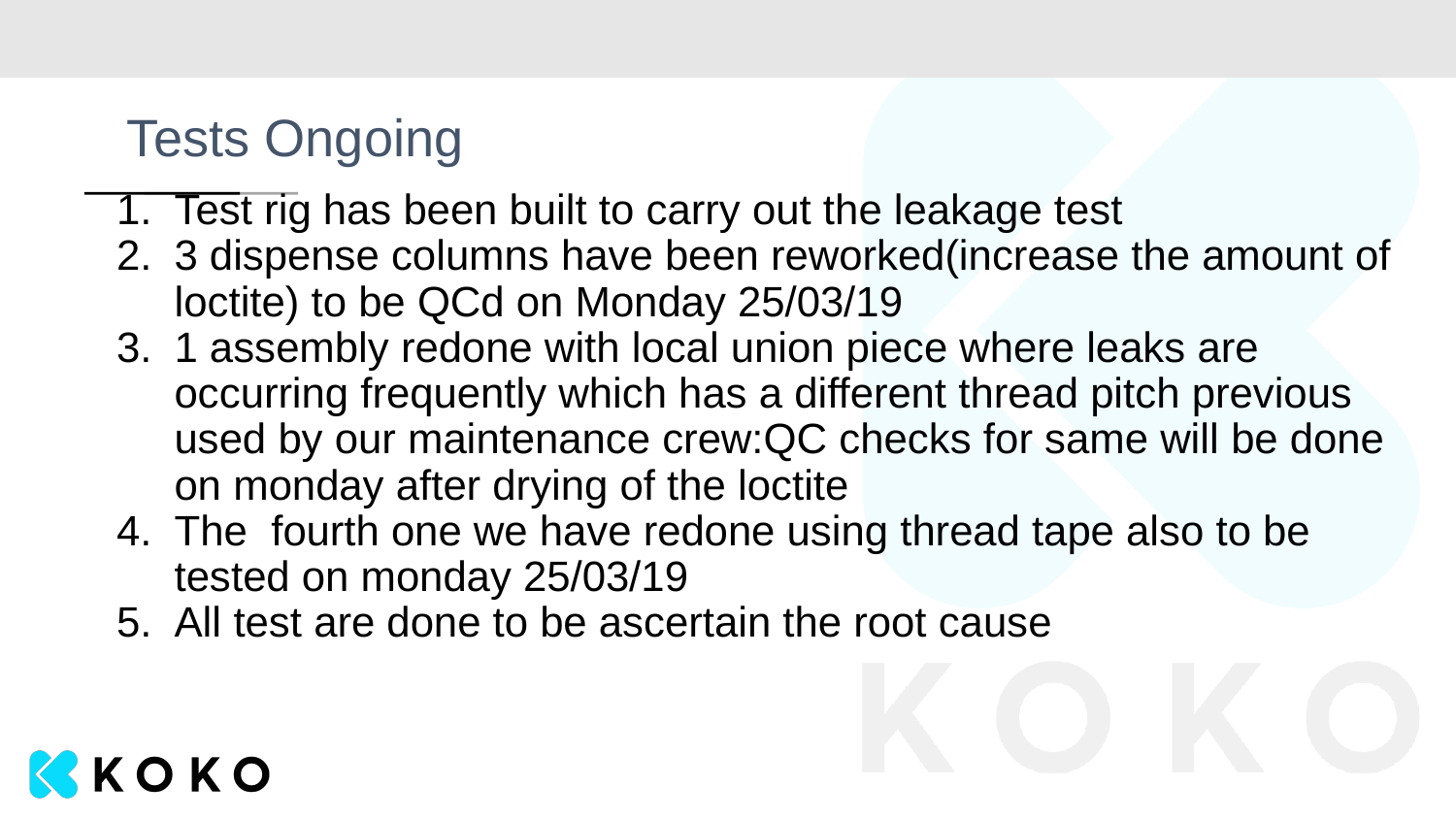

# Tests Ongoing
Test rig has been built to carry out the leakage test
3 dispense columns have been reworked(increase the amount of loctite) to be QCd on Monday 25/03/19
1 assembly redone with local union piece where leaks are occurring frequently which has a different thread pitch previous used by our maintenance crew:QC checks for same will be done on monday after drying of the loctite
The  fourth one we have redone using thread tape also to be tested on monday 25/03/19
All test are done to be ascertain the root cause